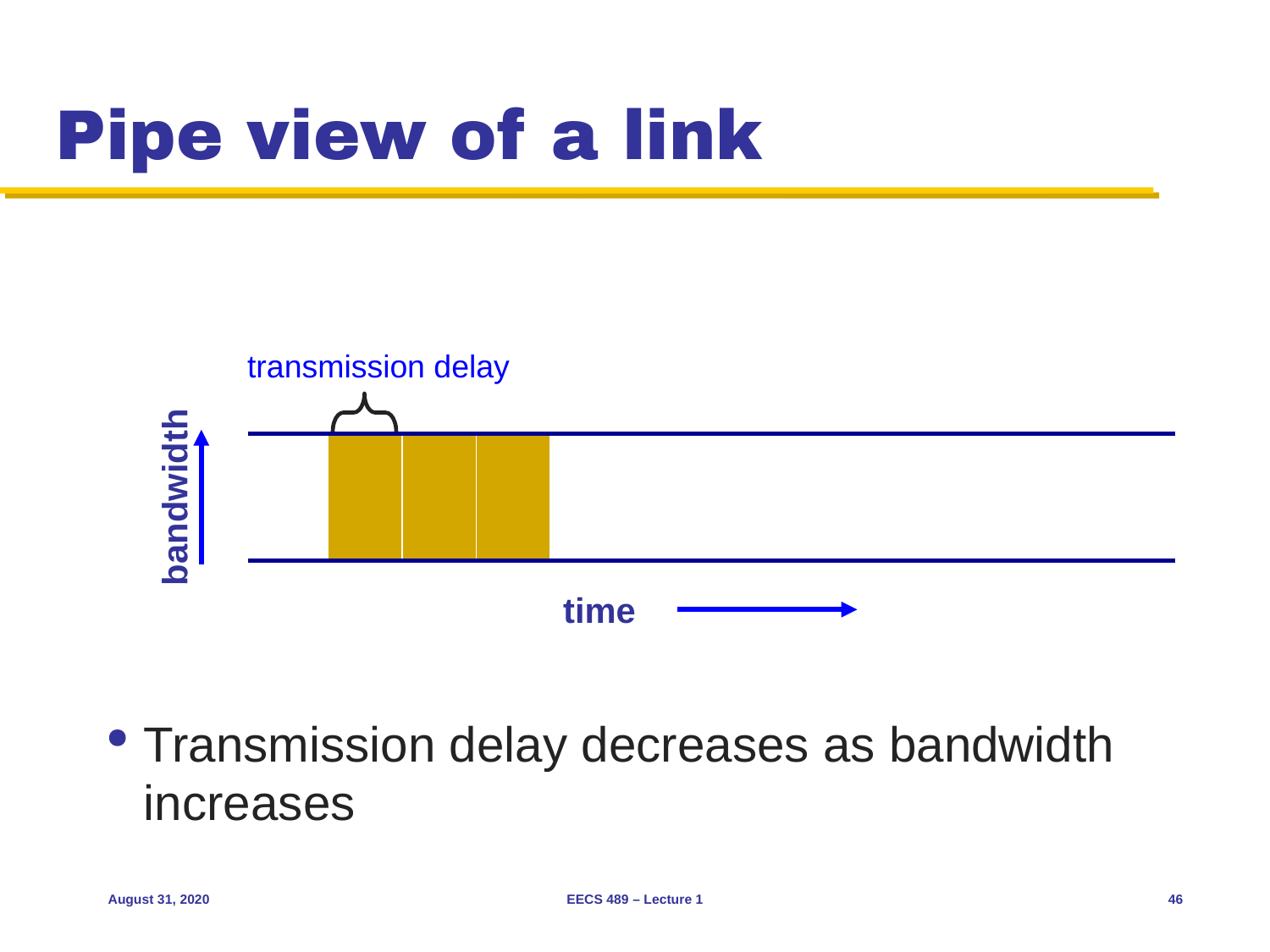

# Pipe view of a link

Transmission delay decreases as bandwidth increases
transmission delay

bandwidth
time
August 31, 2020
EECS 489 – Lecture 1
46